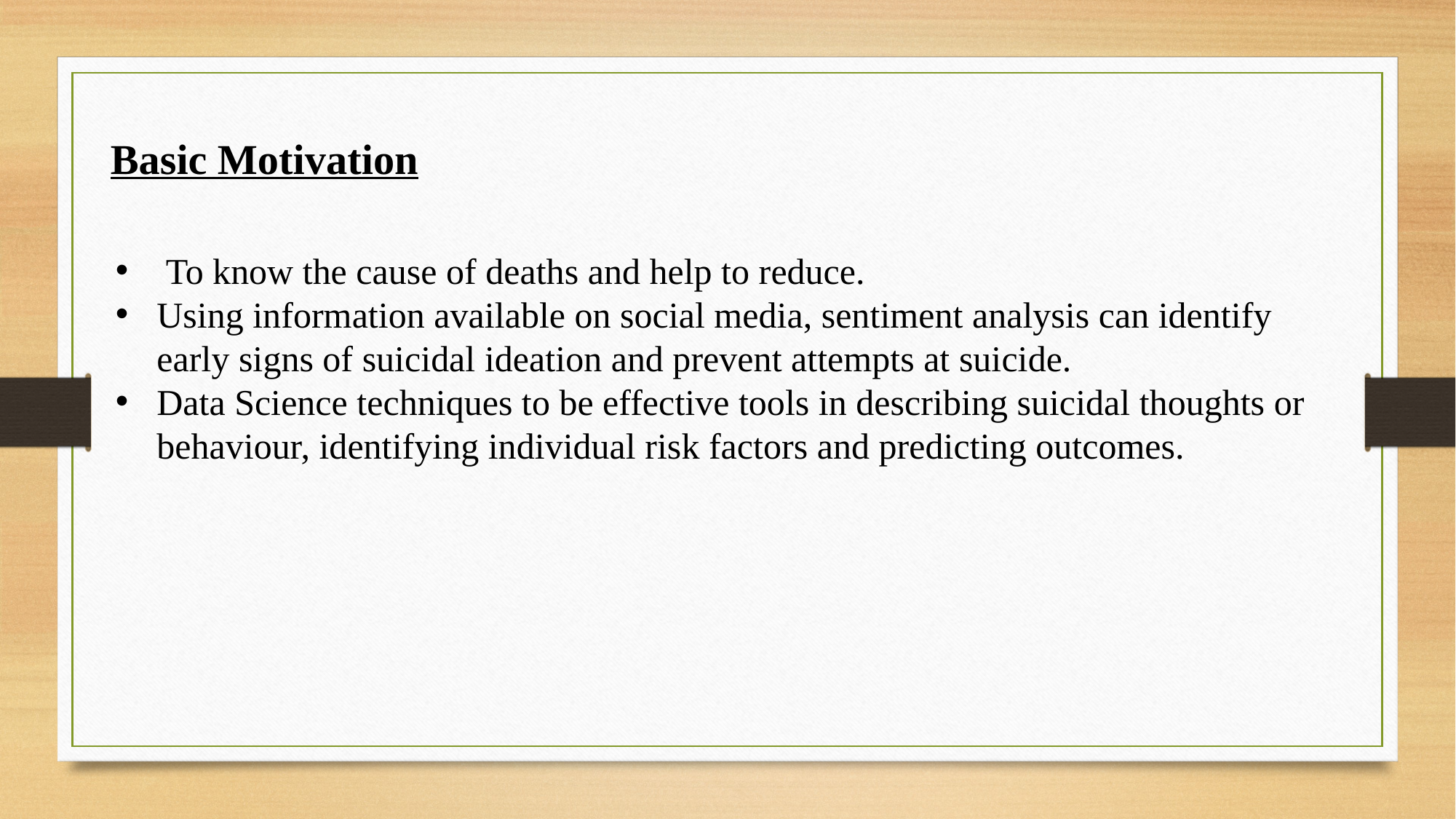

Basic Motivation
 To know the cause of deaths and help to reduce.
Using information available on social media, sentiment analysis can identify early signs of suicidal ideation and prevent attempts at suicide.
Data Science techniques to be effective tools in describing suicidal thoughts or behaviour, identifying individual risk factors and predicting outcomes.